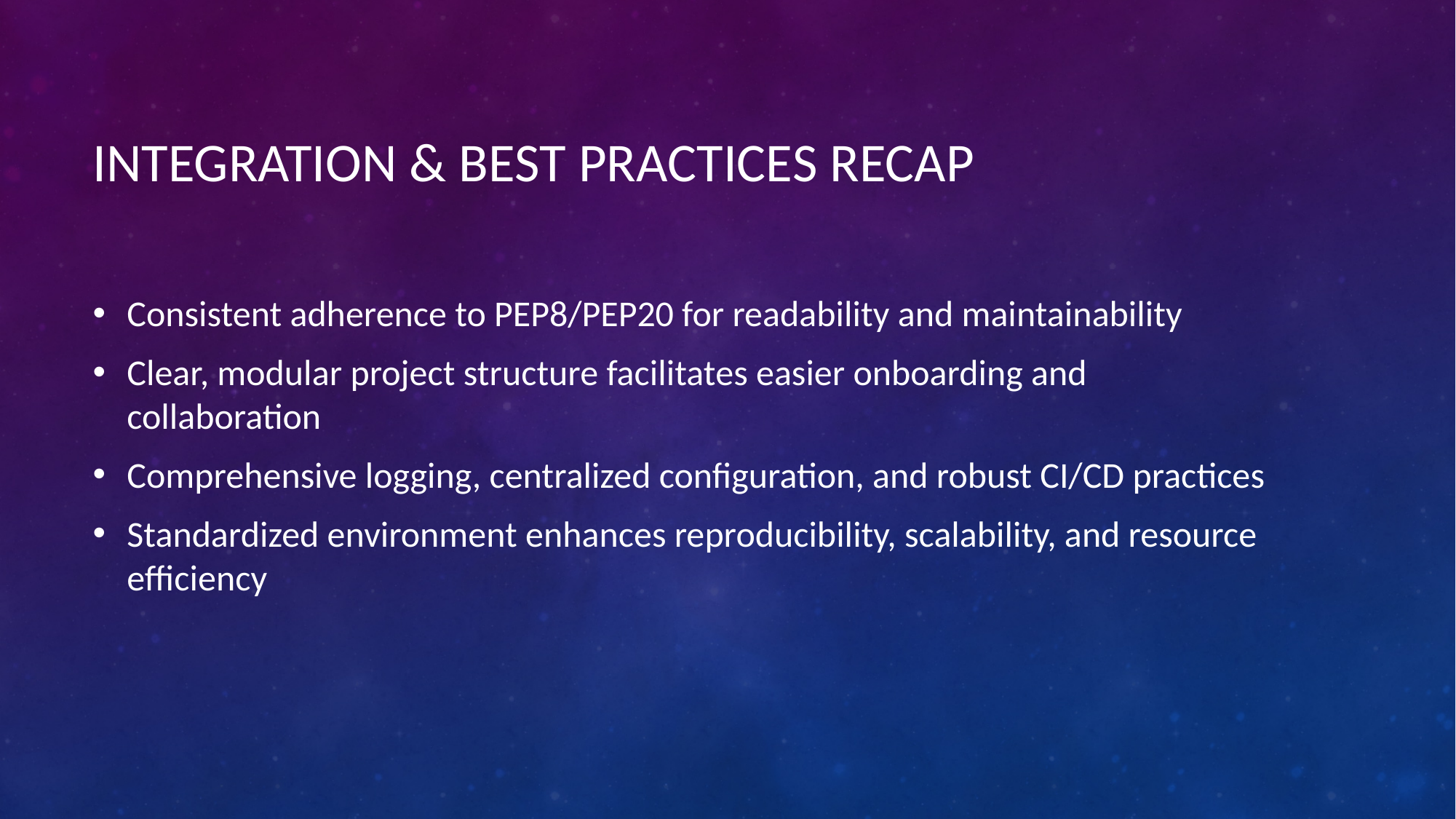

# Integration & Best Practices Recap
Consistent adherence to PEP8/PEP20 for readability and maintainability
Clear, modular project structure facilitates easier onboarding and collaboration
Comprehensive logging, centralized configuration, and robust CI/CD practices
Standardized environment enhances reproducibility, scalability, and resource efficiency